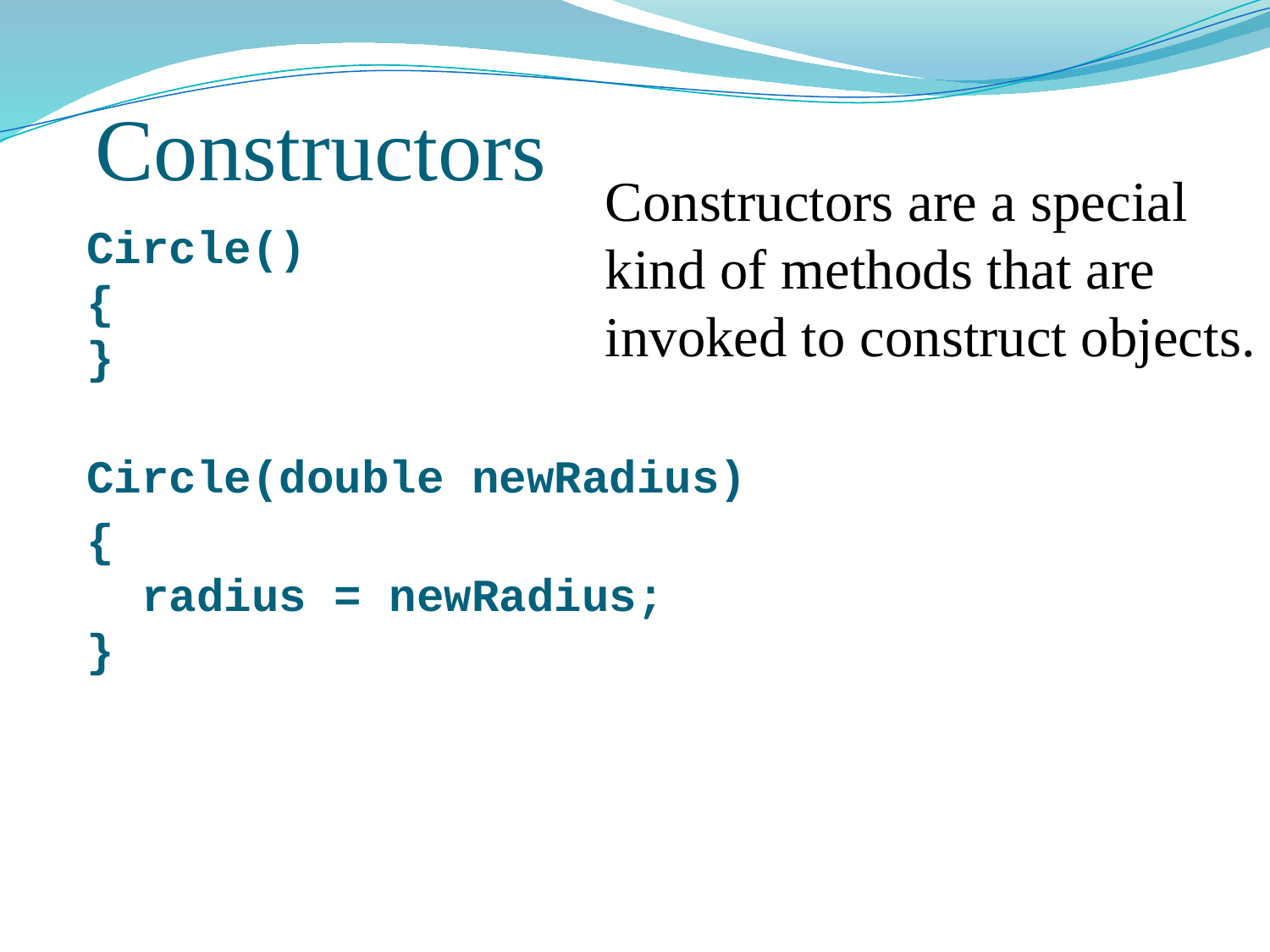

# Constructors
Constructors are a special kind of methods that are invoked to construct objects.
Circle()
{
}

Circle(double newRadius)
{
  radius = newRadius;
}